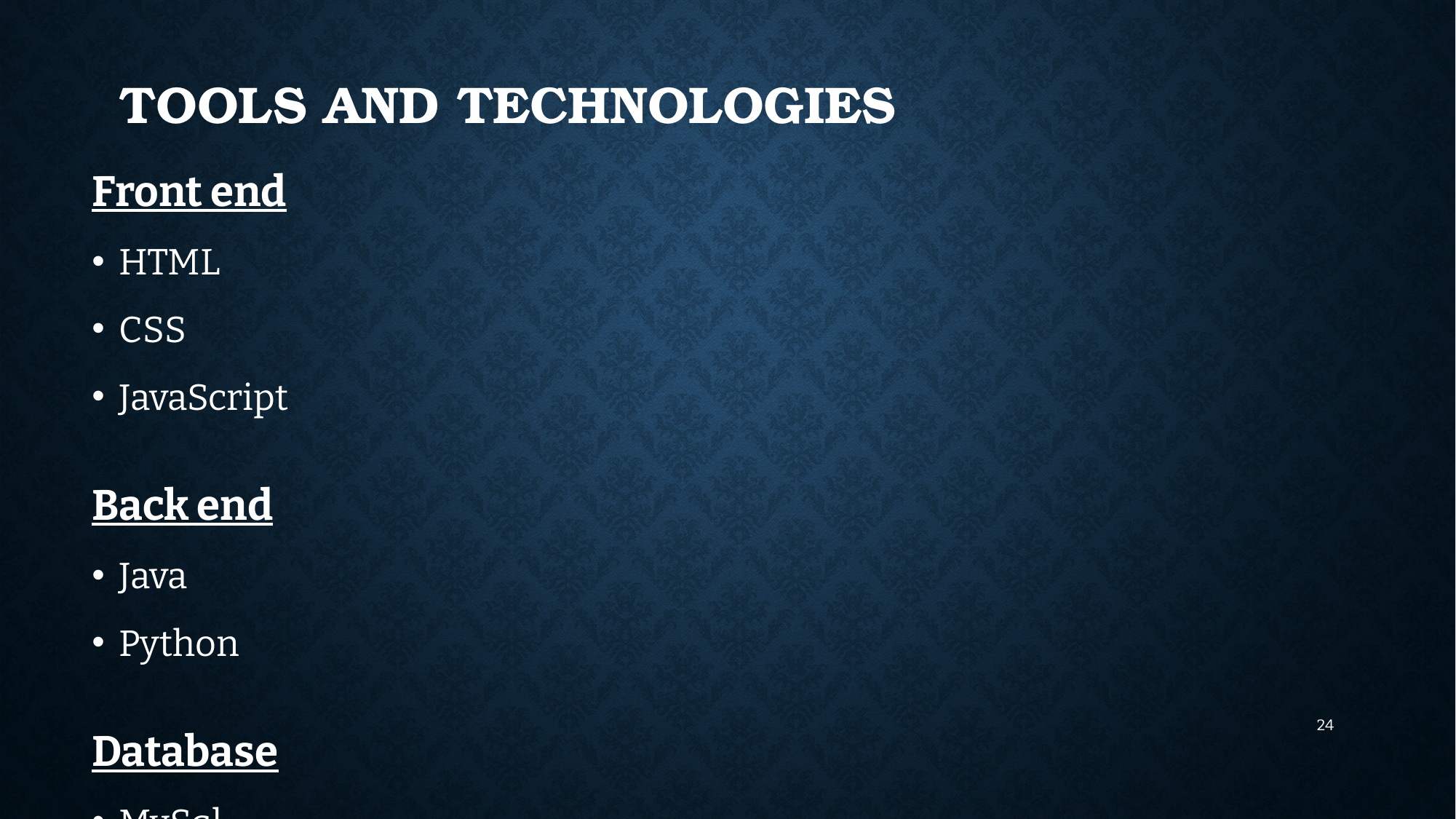

# Tools And Technologies
Front end
HTML
CSS
JavaScript

Back end
Java
Python

Database
MySql

24